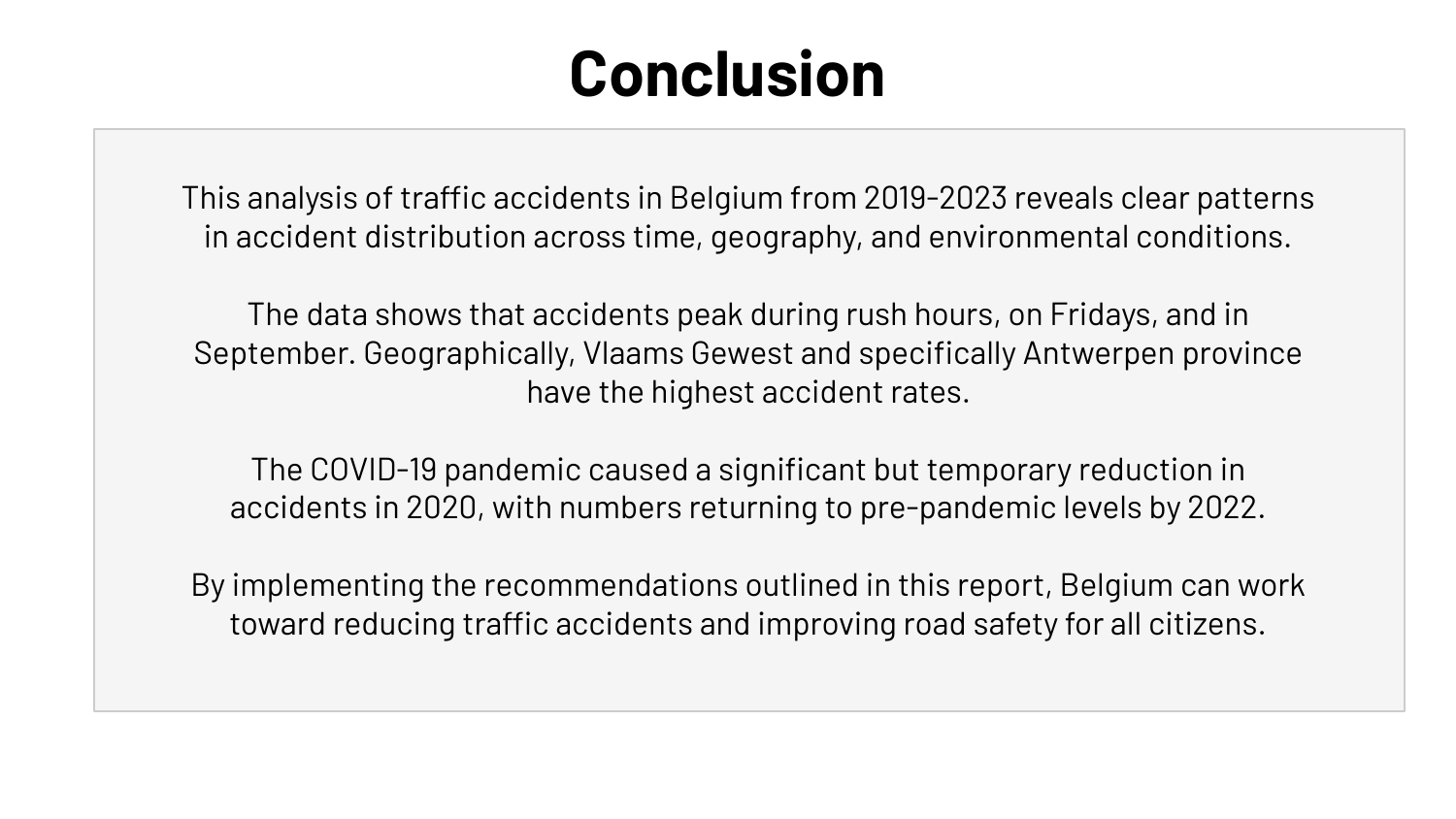

Conclusion

This analysis of traffic accidents in Belgium from 2019-2023 reveals clear patterns in accident distribution across time, geography, and environmental conditions.

The data shows that accidents peak during rush hours, on Fridays, and in September. Geographically, Vlaams Gewest and specifically Antwerpen province have the highest accident rates.

The COVID-19 pandemic caused a significant but temporary reduction in accidents in 2020, with numbers returning to pre-pandemic levels by 2022.

By implementing the recommendations outlined in this report, Belgium can work toward reducing traffic accidents and improving road safety for all citizens.